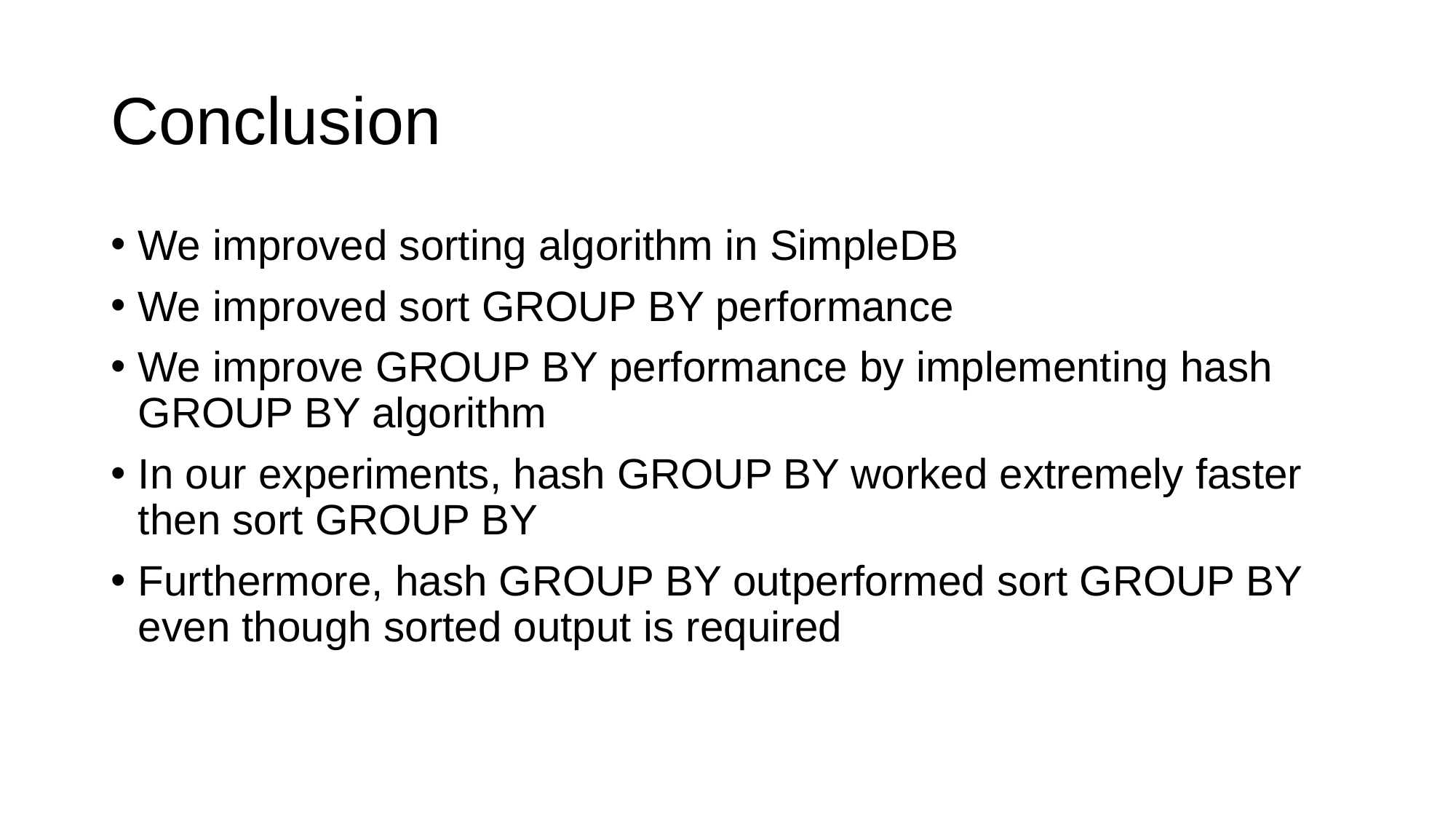

# Conclusion
We improved sorting algorithm in SimpleDB
We improved sort GROUP BY performance
We improve GROUP BY performance by implementing hash GROUP BY algorithm
In our experiments, hash GROUP BY worked extremely faster then sort GROUP BY
Furthermore, hash GROUP BY outperformed sort GROUP BY even though sorted output is required